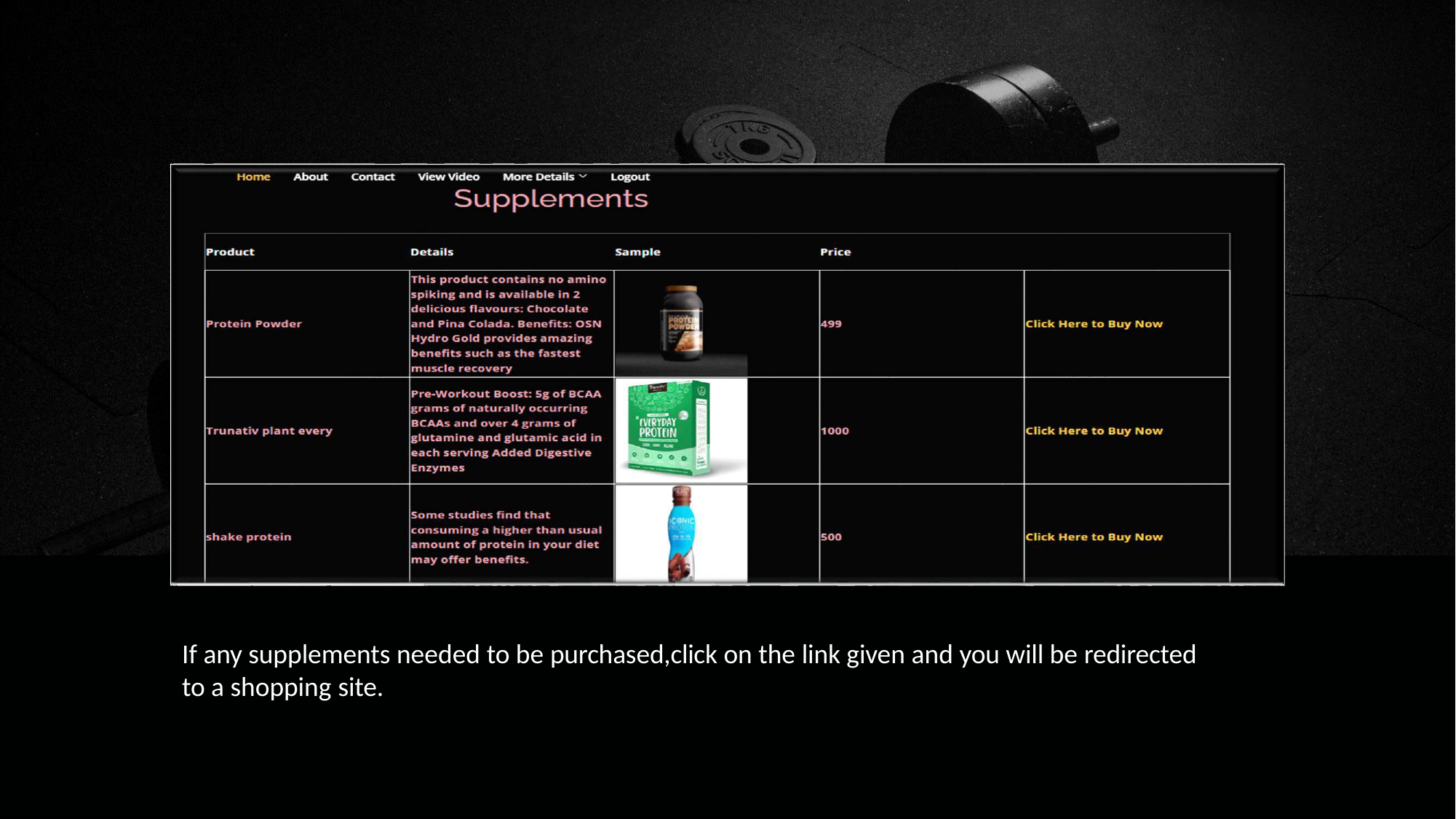

If any supplements needed to be purchased,click on the link given and you will be redirected  to a shopping site.